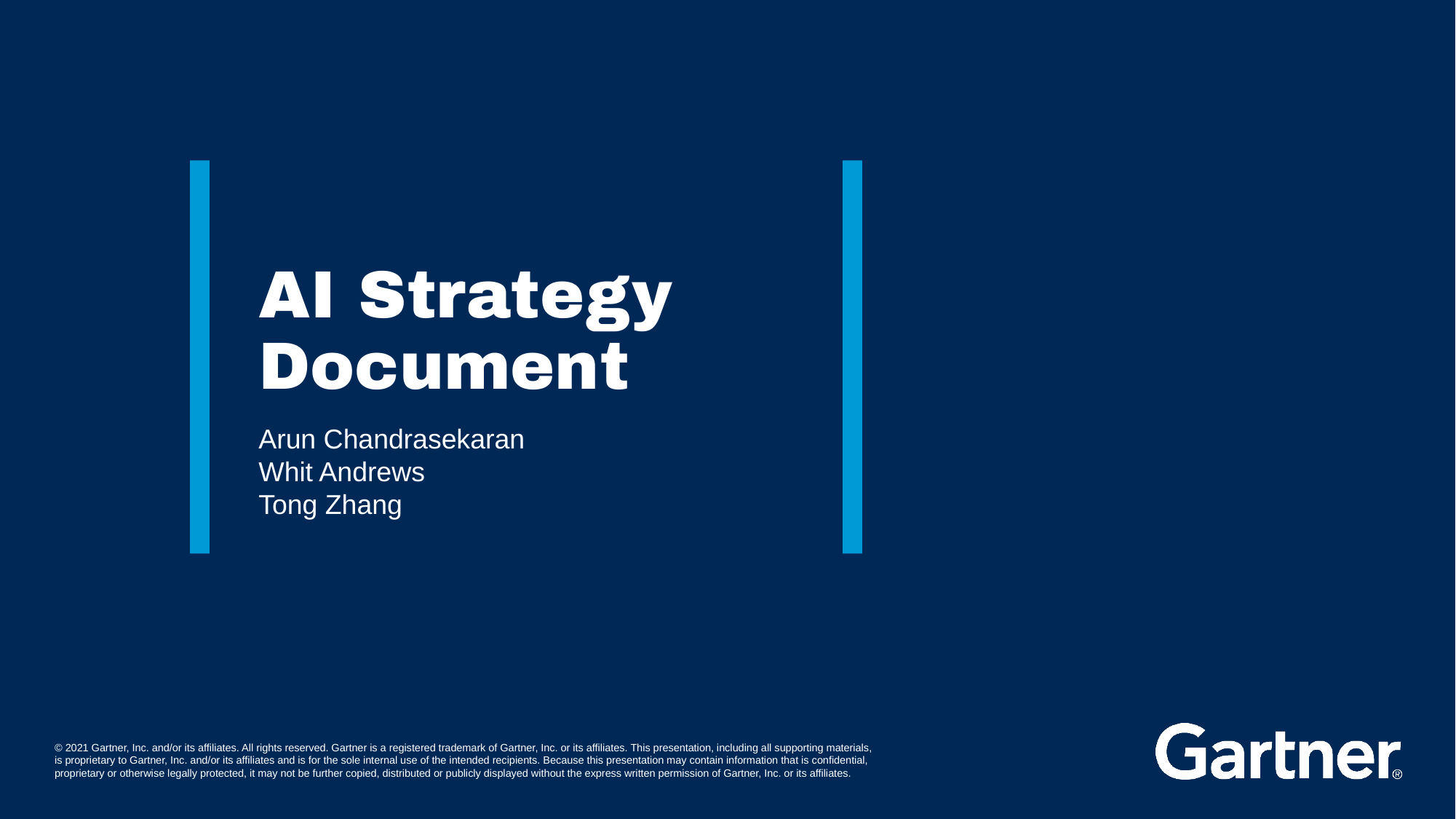

# AI Strategy Document
Arun Chandrasekaran
Whit Andrews
Tong Zhang